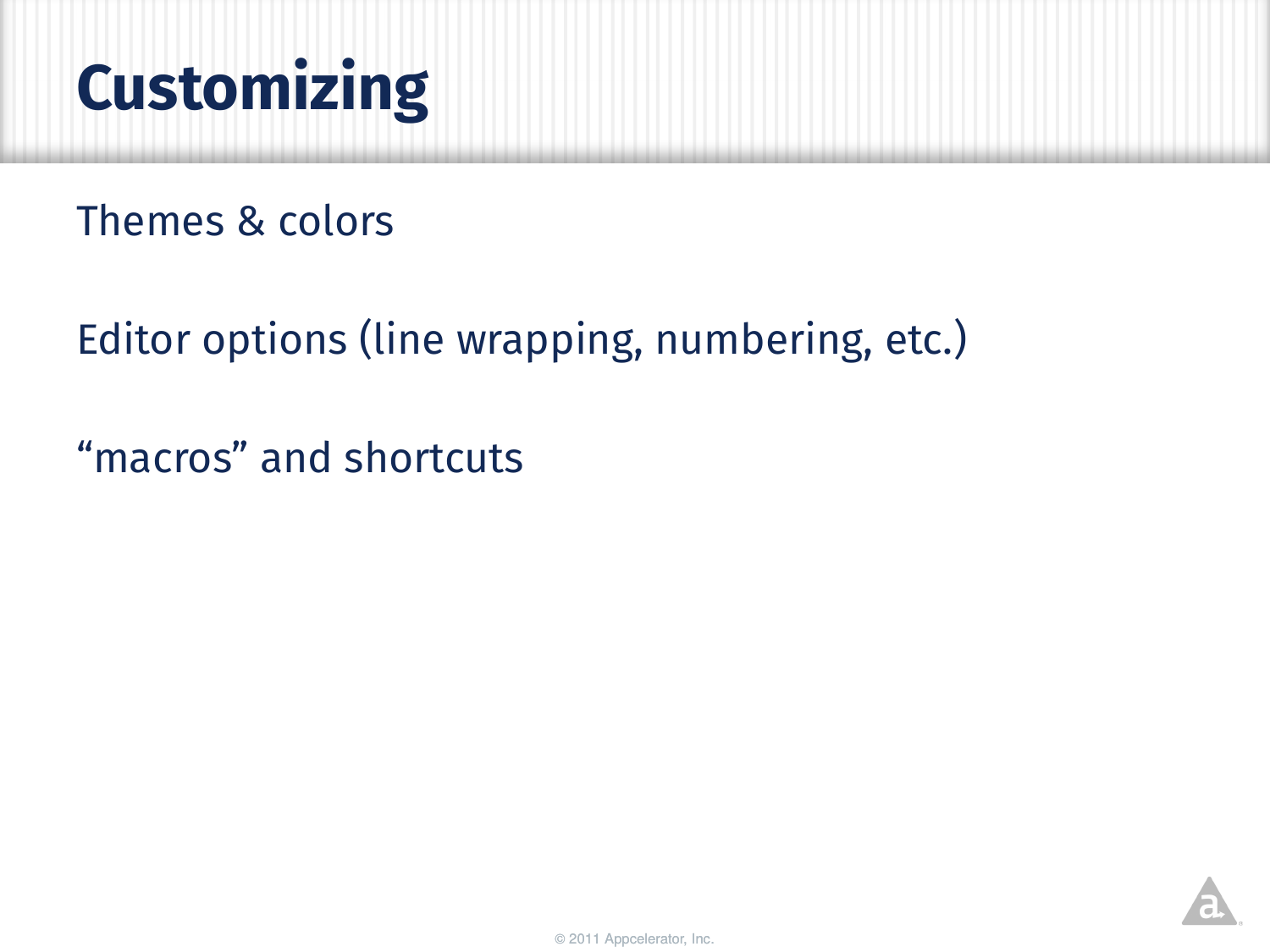

# Customizing
Themes & colors

Editor options (line wrapping, numbering, etc.)

“macros” and shortcuts